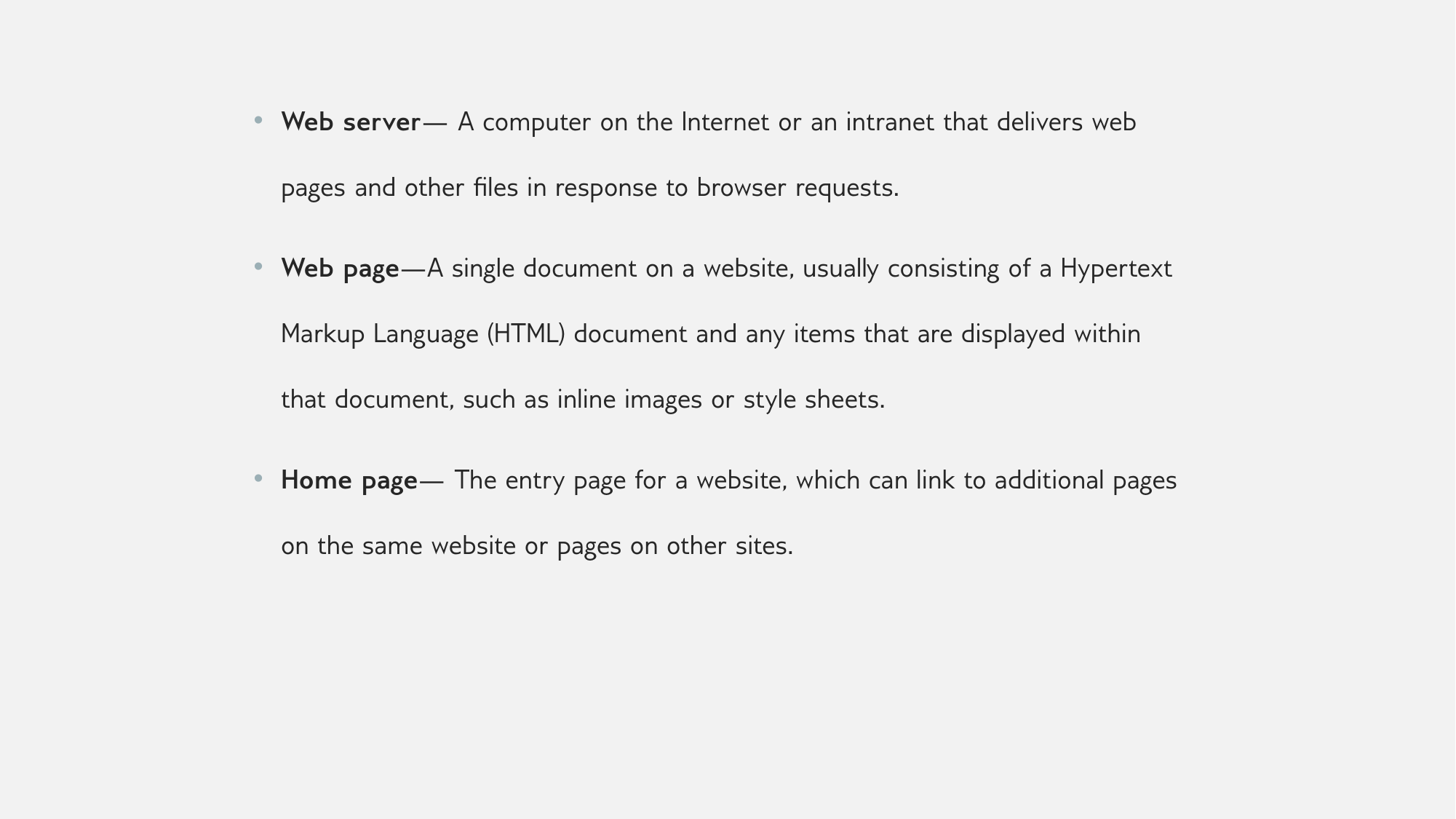

# Web server— A computer on the Internet or an intranet that delivers web pages and other files in response to browser requests.
Web page—A single document on a website, usually consisting of a Hypertext Markup Language (HTML) document and any items that are displayed within that document, such as inline images or style sheets.
Home page— The entry page for a website, which can link to additional pages on the same website or pages on other sites.